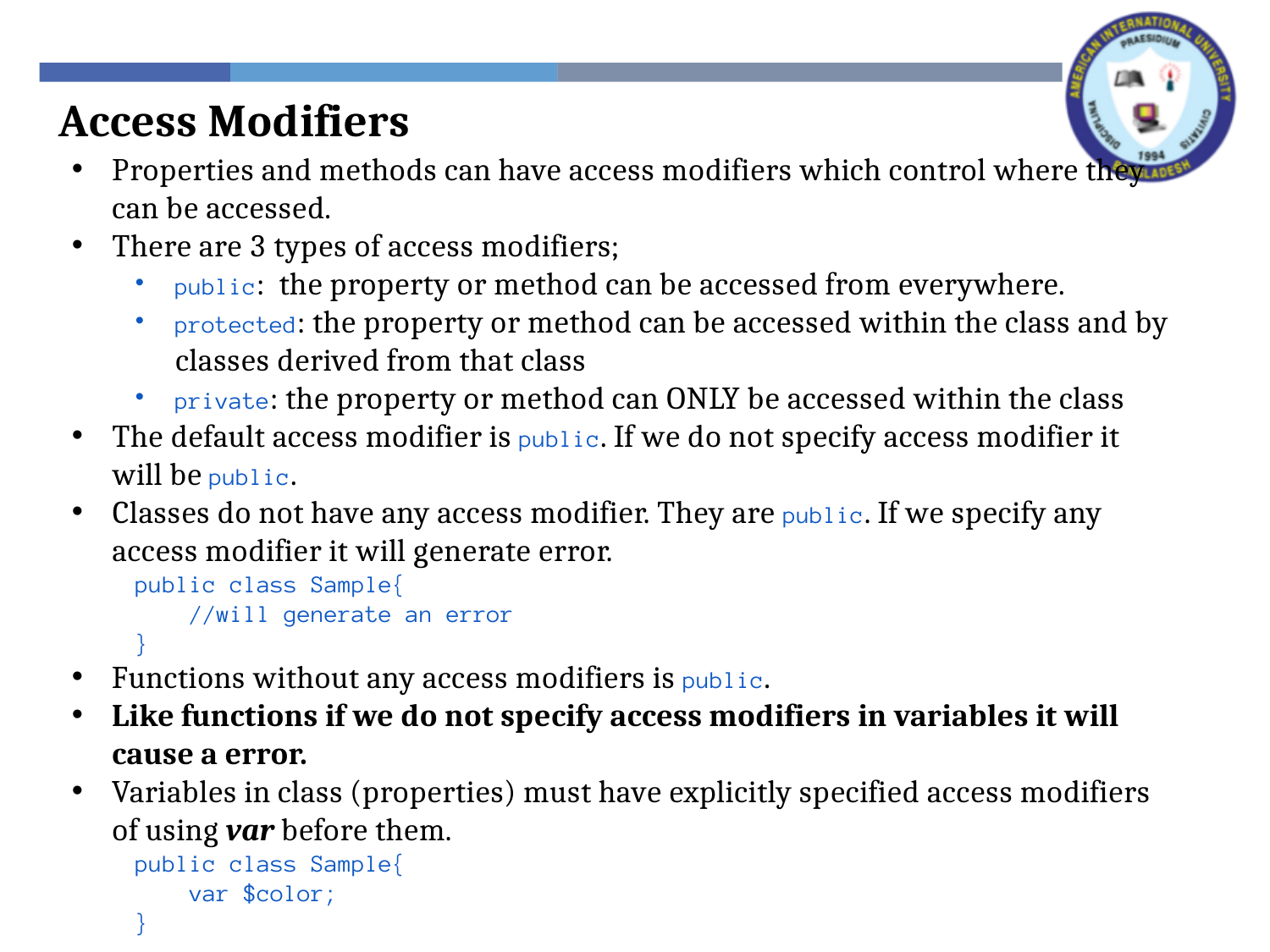

Access Modifiers
Properties and methods can have access modifiers which control where they can be accessed.
There are 3 types of access modifiers;
public:  the property or method can be accessed from everywhere.
protected: the property or method can be accessed within the class and by classes derived from that class
private: the property or method can ONLY be accessed within the class
The default access modifier is public. If we do not specify access modifier it will be public.
Classes do not have any access modifier. They are public. If we specify any access modifier it will generate error.
public class Sample{
    //will generate an error
}
Functions without any access modifiers is public.
Like functions if we do not specify access modifiers in variables it will cause a error.
Variables in class (properties) must have explicitly specified access modifiers of using var before them.
public class Sample{
    var $color;
}